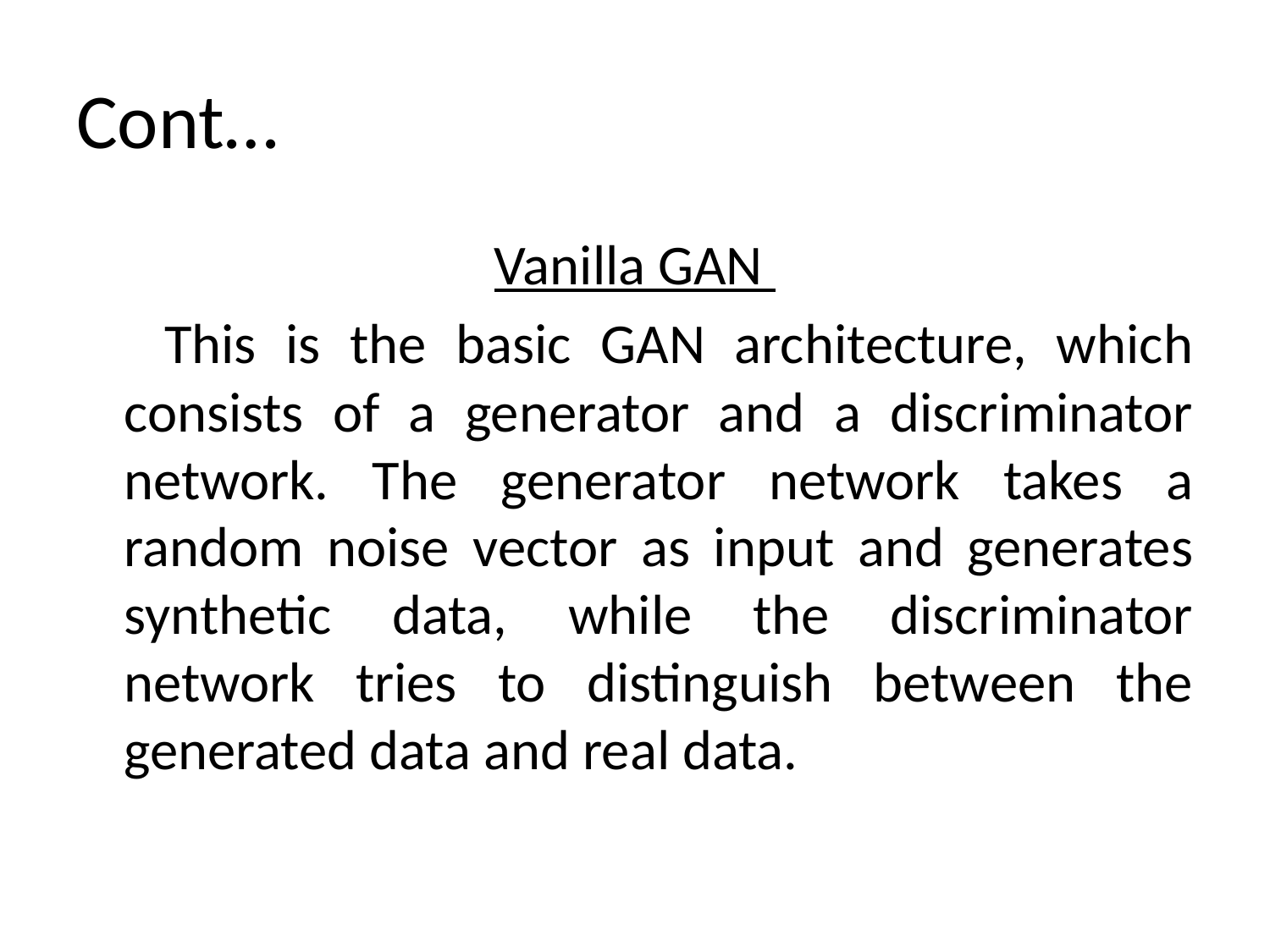

# Cont…
Vanilla GAN
   This is the basic GAN architecture, which consists of a generator and a discriminator network. The generator network takes a random noise vector as input and generates synthetic data, while the discriminator network tries to distinguish between the generated data and real data.